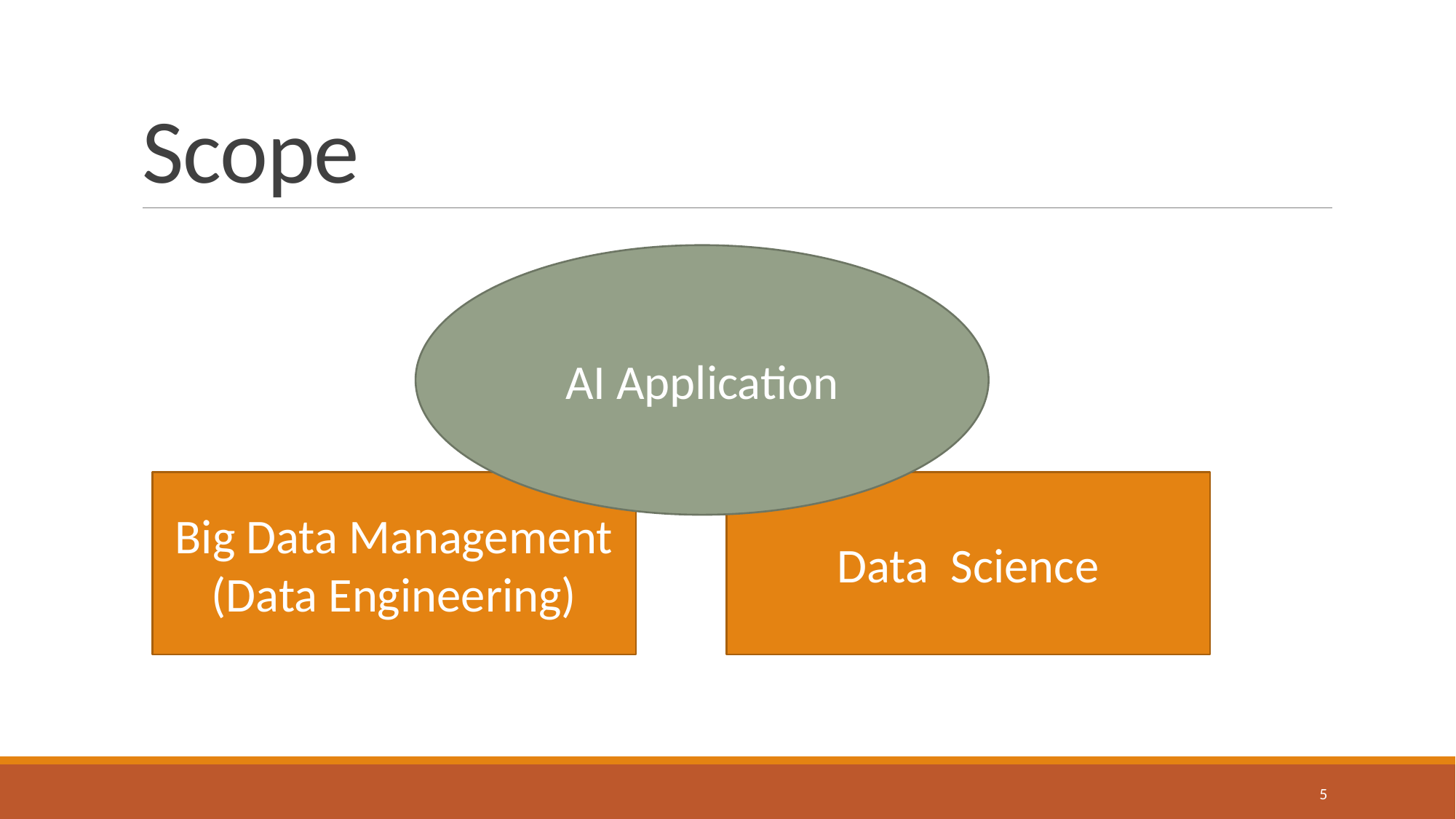

# Scope
AI Application

Big Data Management
(Data Engineering)
Data  Science
5